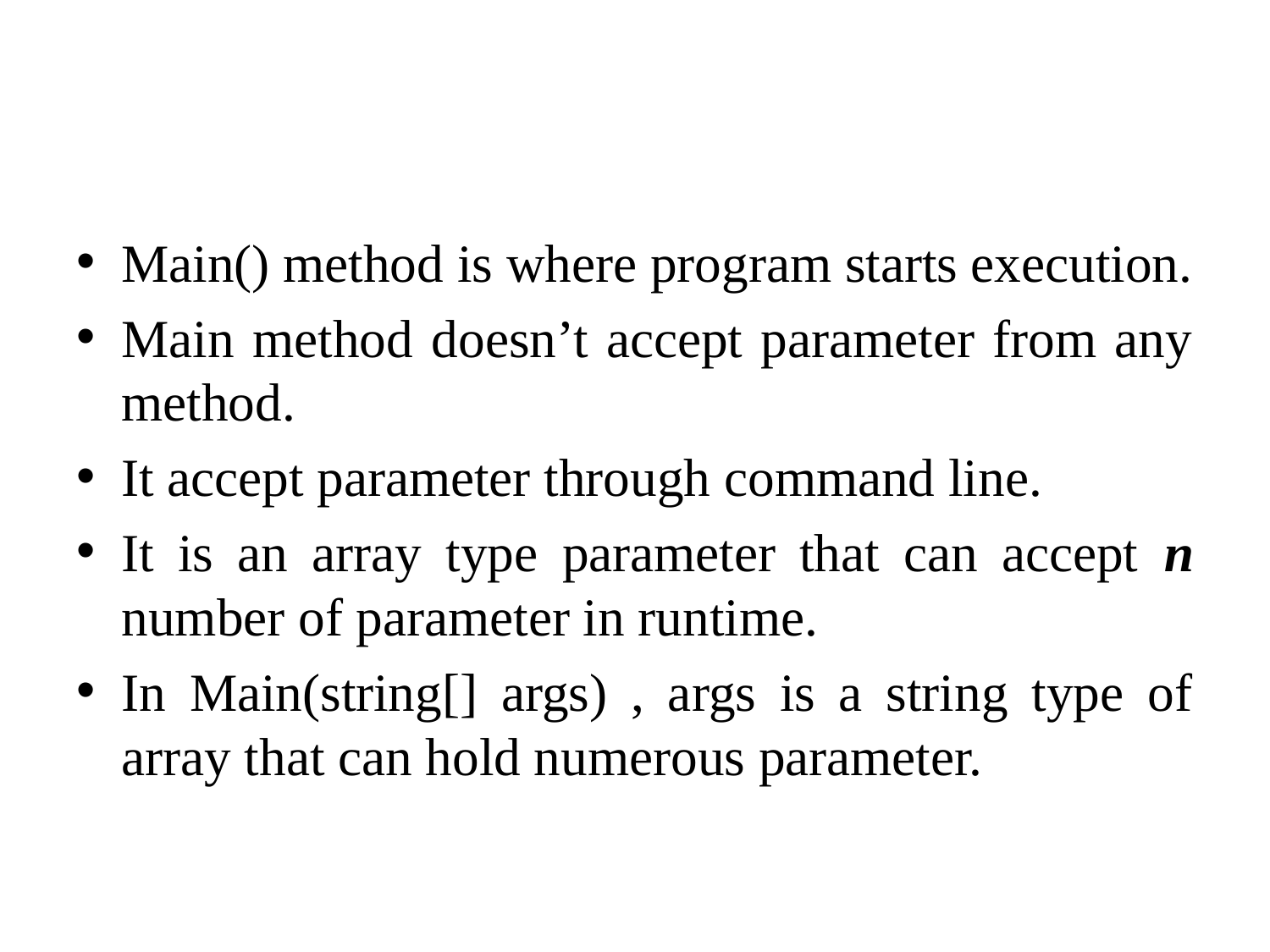

#
Main() method is where program starts execution.
Main method doesn’t accept parameter from any method.
It accept parameter through command line.
It is an array type parameter that can accept n number of parameter in runtime.
In Main(string[] args) , args is a string type of array that can hold numerous parameter.